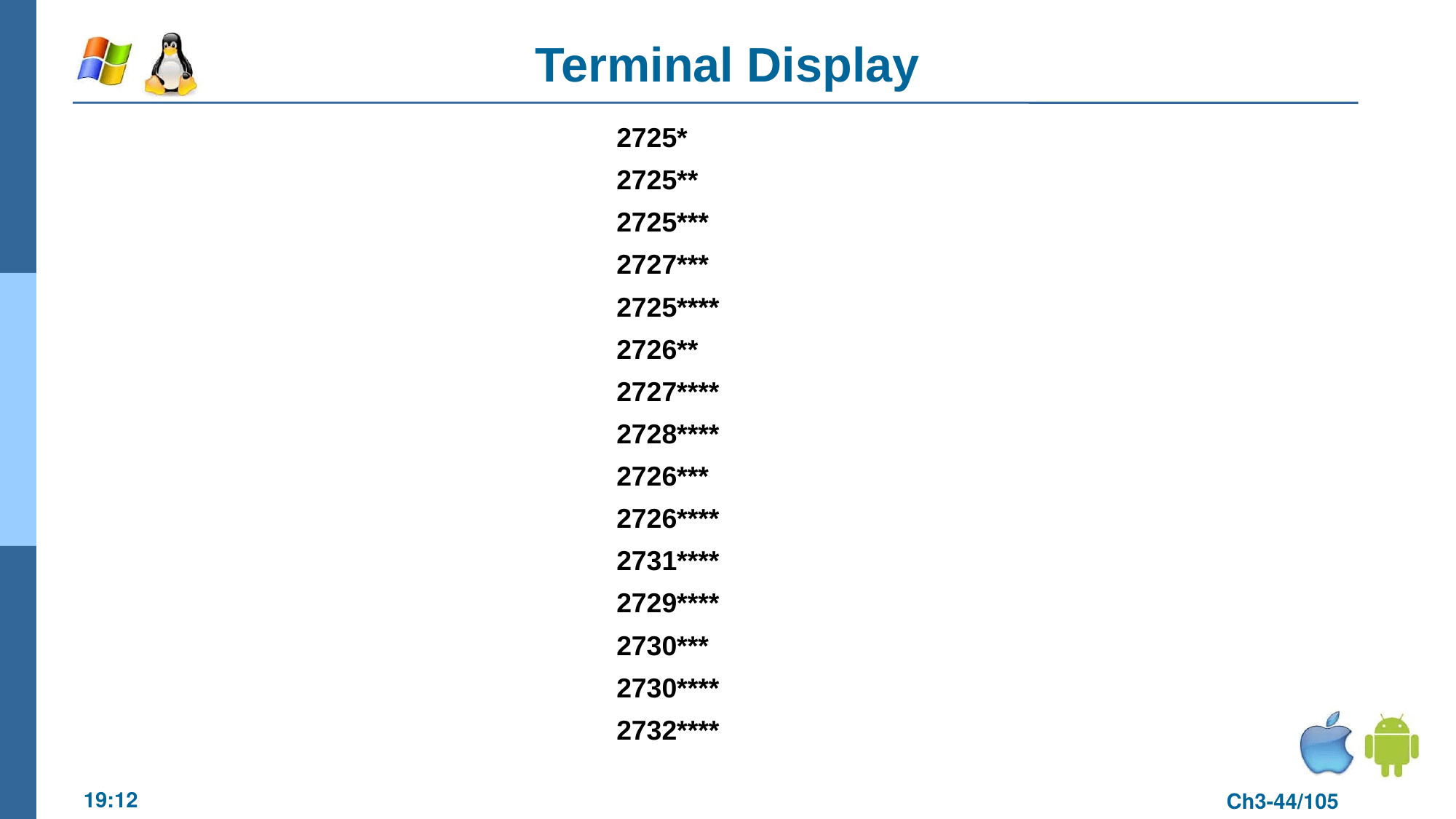

# Terminal Display
2725*
2725**
2725***
2727***
2725****
2726**
2727****
2728****
2726***
2726****
2731****
2729****
2730***
2730****
2732****